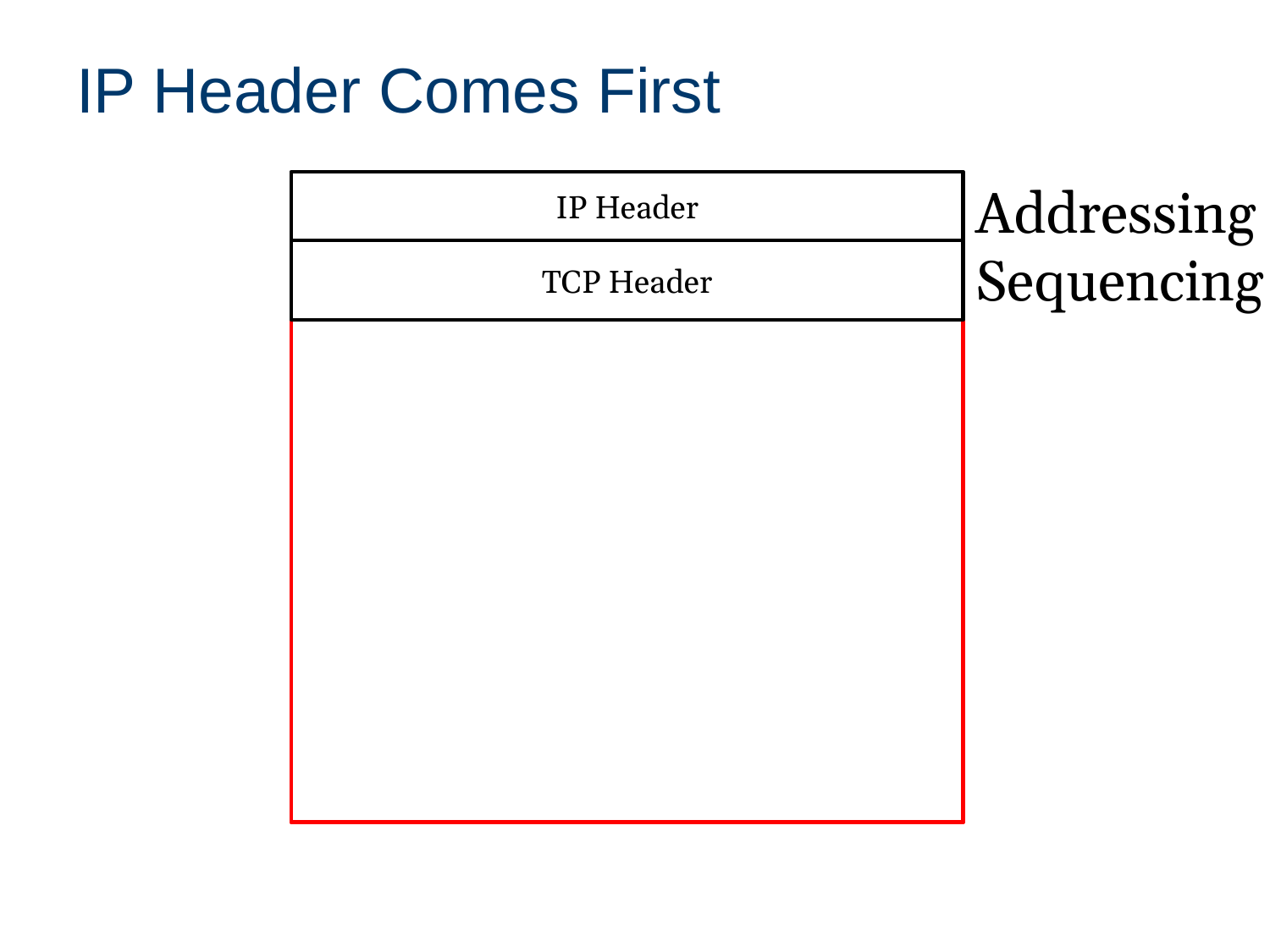

IP Header Comes First
Addressing
Sequencing
IP Header

TCP Header